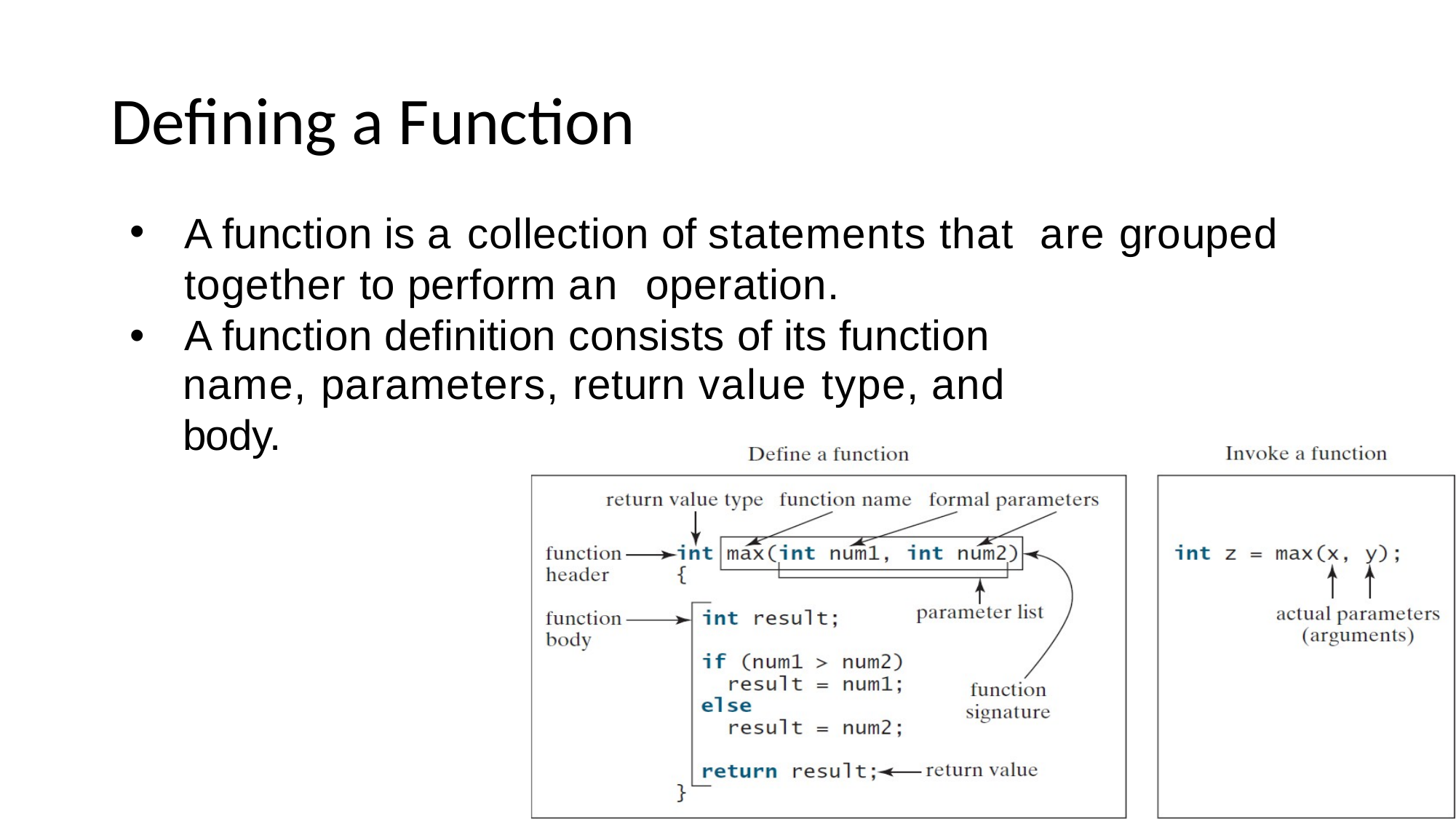

# Defining a Function
•
A function is a collection of statements that  are grouped together to perform an  operation.
A function definition consists of its function
•
name, parameters, return value type, and
body.

8